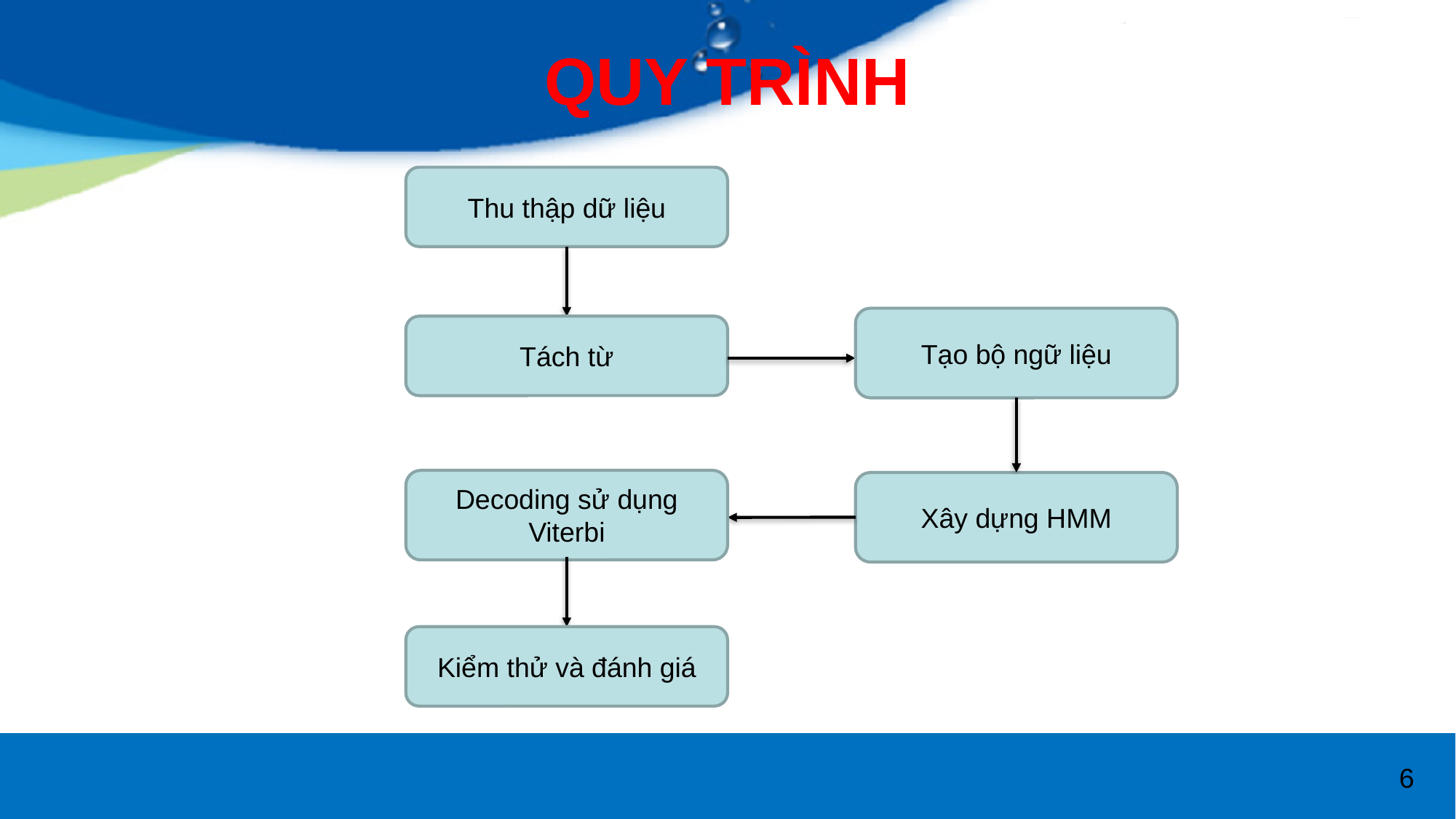

# QUY TRÌNH
Thu thập dữ liệu
Tạo bộ ngữ liệu
Tách từ
Decoding sử dụng Viterbi
Xây dựng HMM
Kiểm thử và đánh giá